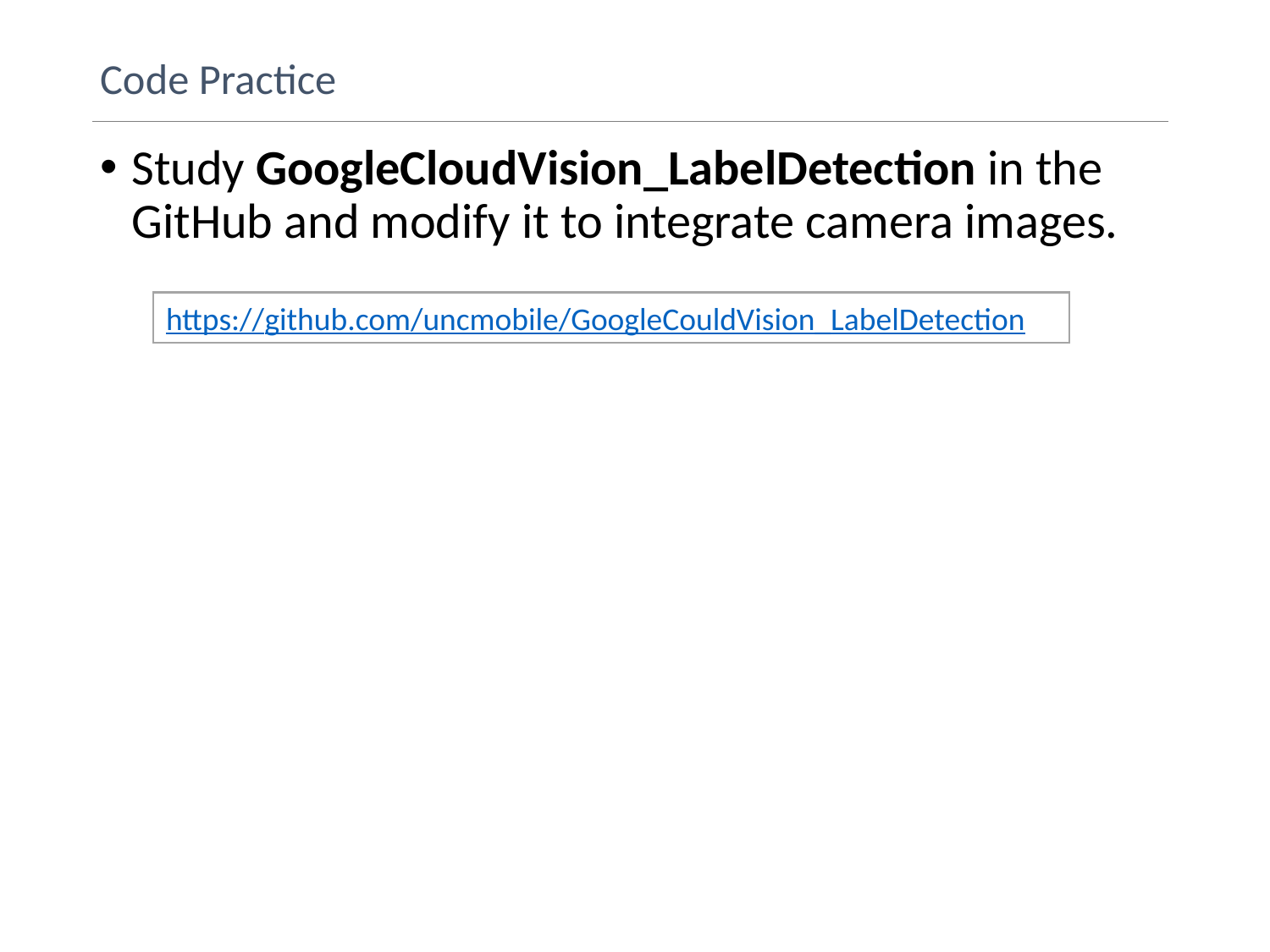

# Code Practice
Study GoogleCloudVision_LabelDetection in the GitHub and modify it to integrate camera images.

https://github.com/uncmobile/GoogleCouldVision_LabelDetection